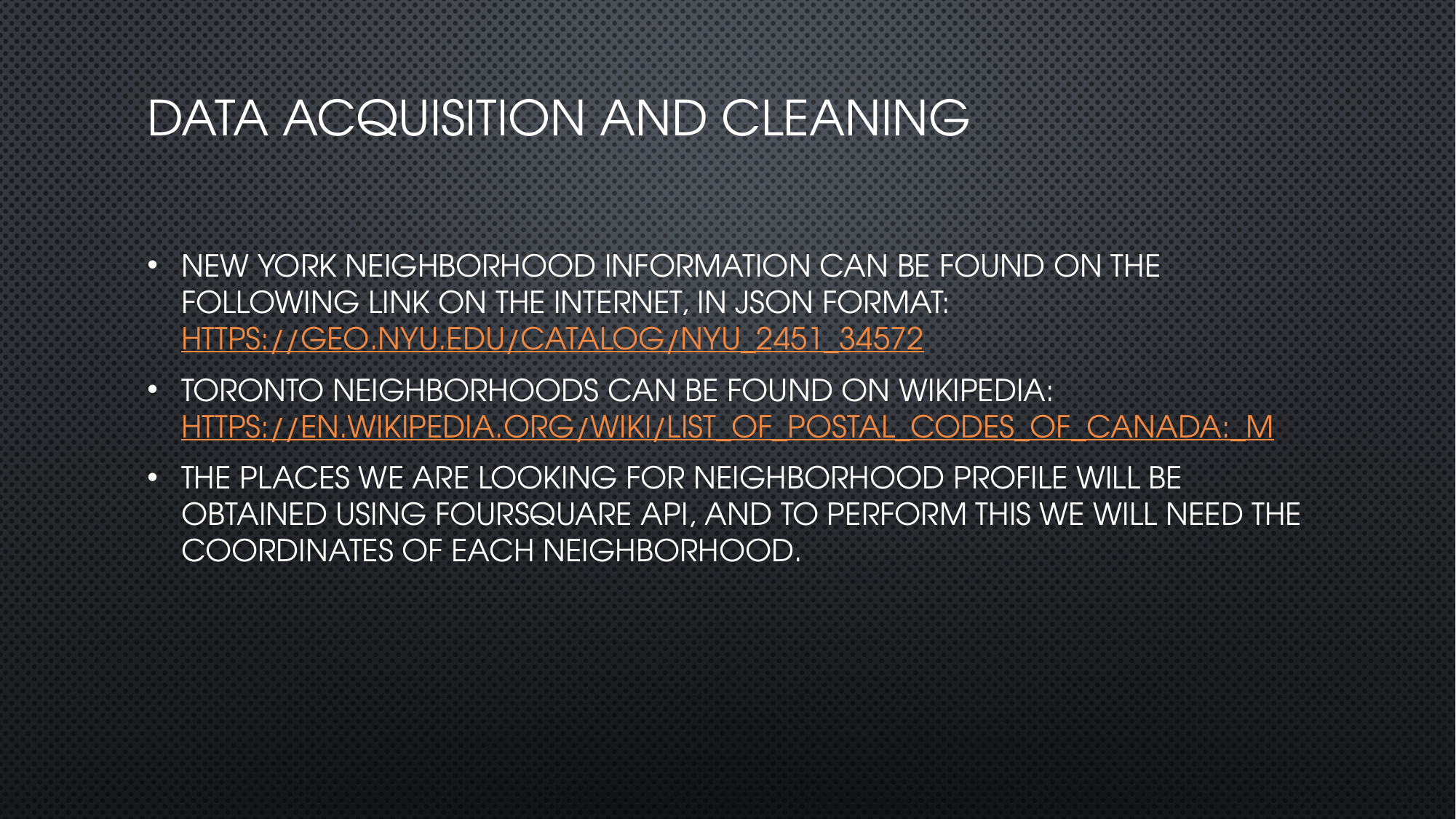

# Data acquisition and cleaning
New York neighborhood information can be found on the following link on the internet, in JSON format: https://geo.nyu.edu/catalog/nyu_2451_34572
Toronto Neighborhoods can be found on Wikipedia: https://en.wikipedia.org/wiki/List_of_postal_codes_of_Canada:_M
The places we are looking for Neighborhood profile will be obtained using Foursquare API, and to perform this we will need the coordinates of each Neighborhood.